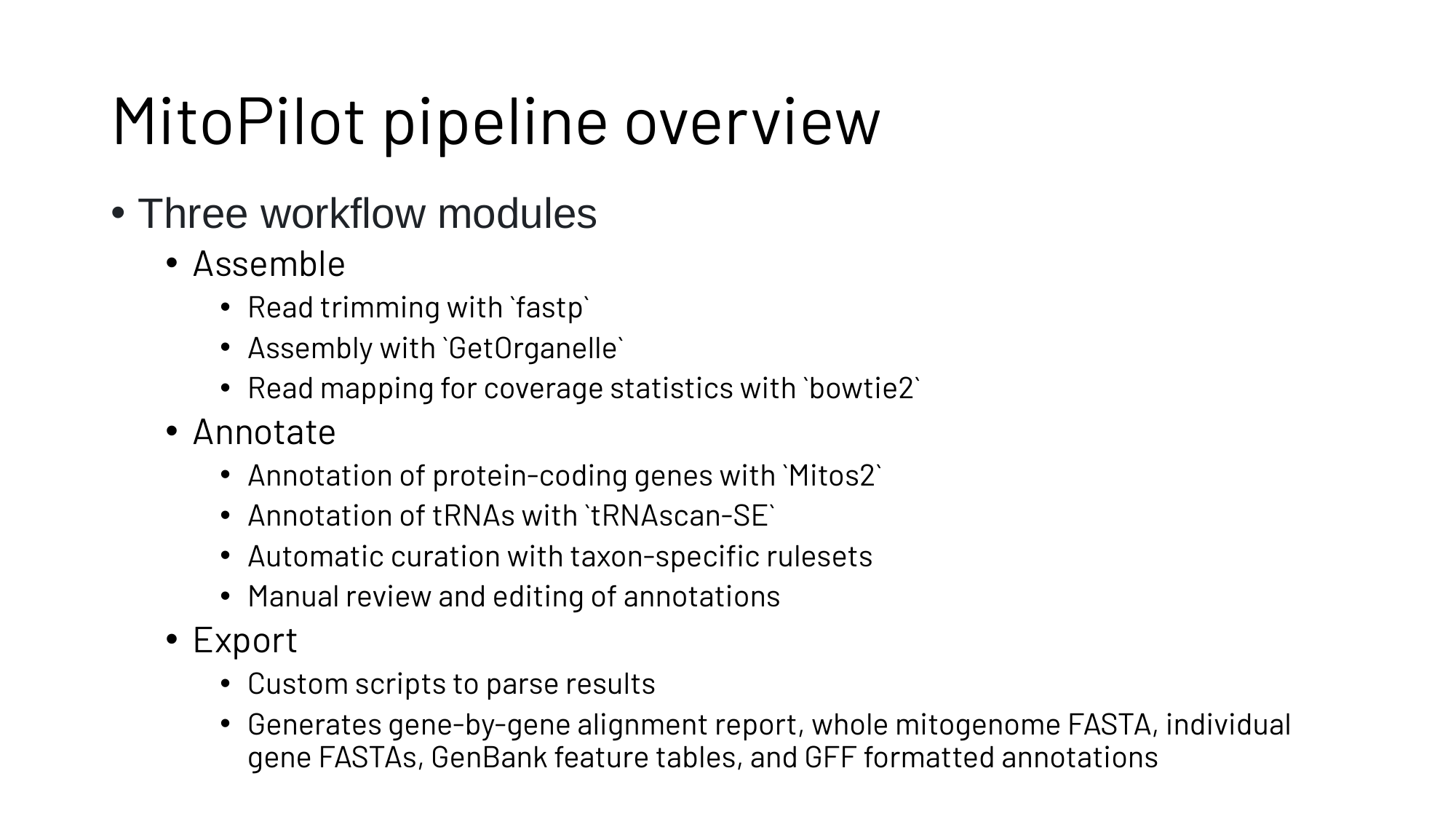

# MitoPilot pipeline overview
Three workflow modules
Assemble
Read trimming with `fastp`
Assembly with `GetOrganelle`
Read mapping for coverage statistics with `bowtie2`
Annotate
Annotation of protein-coding genes with `Mitos2`
Annotation of tRNAs with `tRNAscan-SE`
Automatic curation with taxon-specific rulesets
Manual review and editing of annotations
Export
Custom scripts to parse results
Generates gene-by-gene alignment report, whole mitogenome FASTA, individual gene FASTAs, GenBank feature tables, and GFF formatted annotations